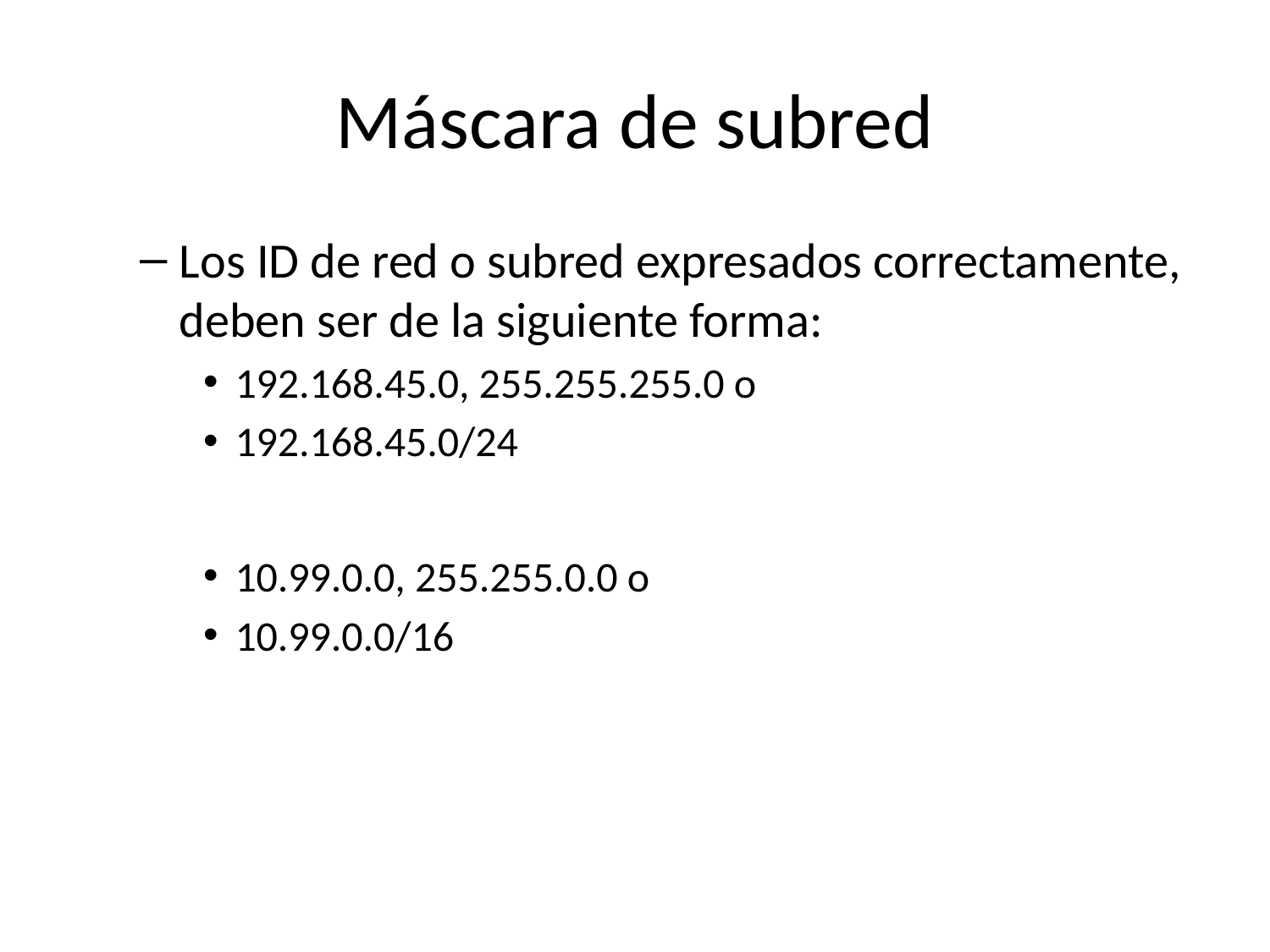

# Máscara de subred
Los ID de red o subred expresados correctamente, deben ser de la siguiente forma:
192.168.45.0, 255.255.255.0 o
192.168.45.0/24

10.99.0.0, 255.255.0.0 o
10.99.0.0/16